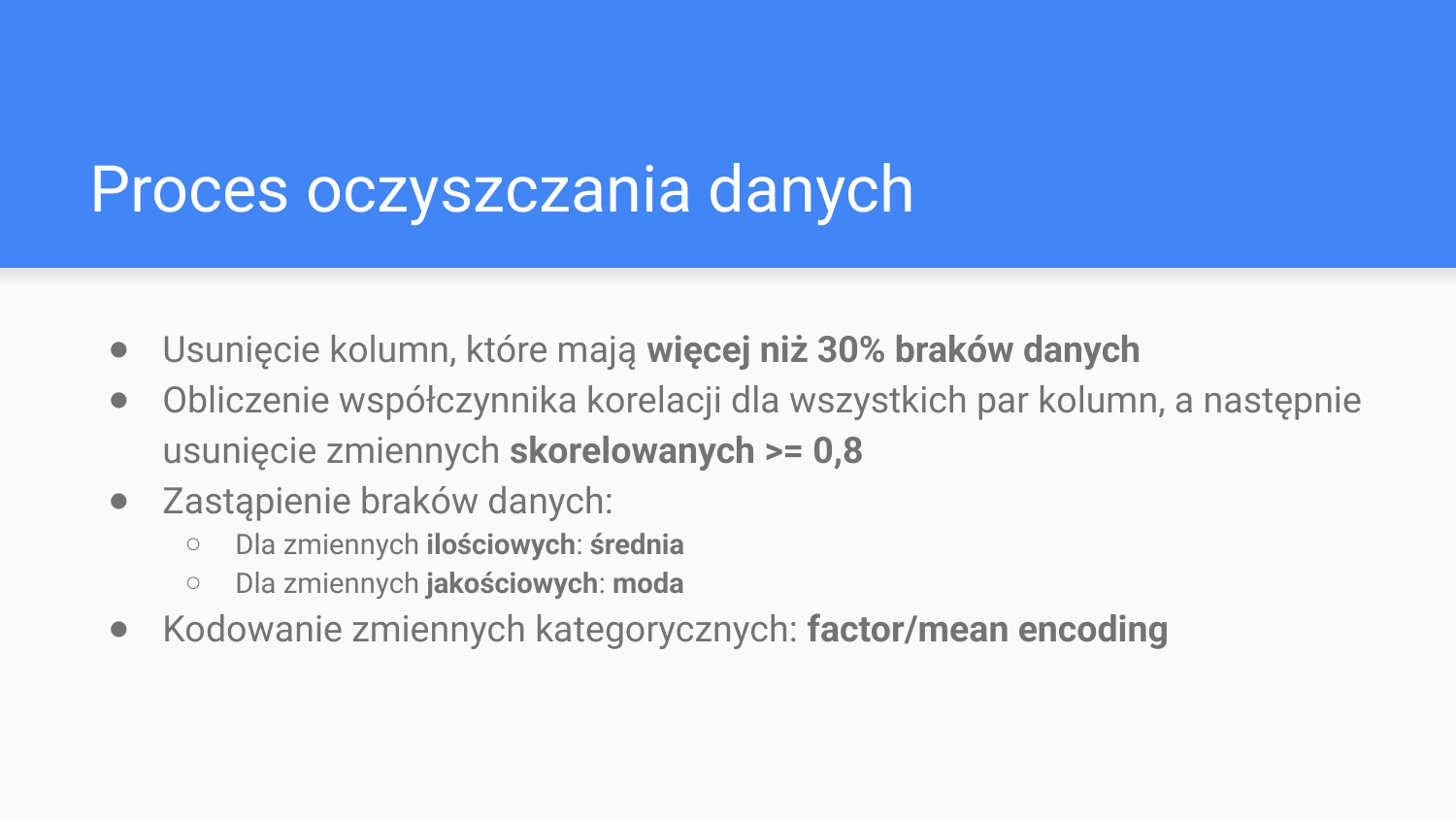

# Proces oczyszczania danych
Usunięcie kolumn, które mają więcej niż 30% braków danych
Obliczenie współczynnika korelacji dla wszystkich par kolumn, a następnie usunięcie zmiennych skorelowanych >= 0,8
Zastąpienie braków danych:
Dla zmiennych ilościowych: średnia
Dla zmiennych jakościowych: moda
Kodowanie zmiennych kategorycznych: factor/mean encoding